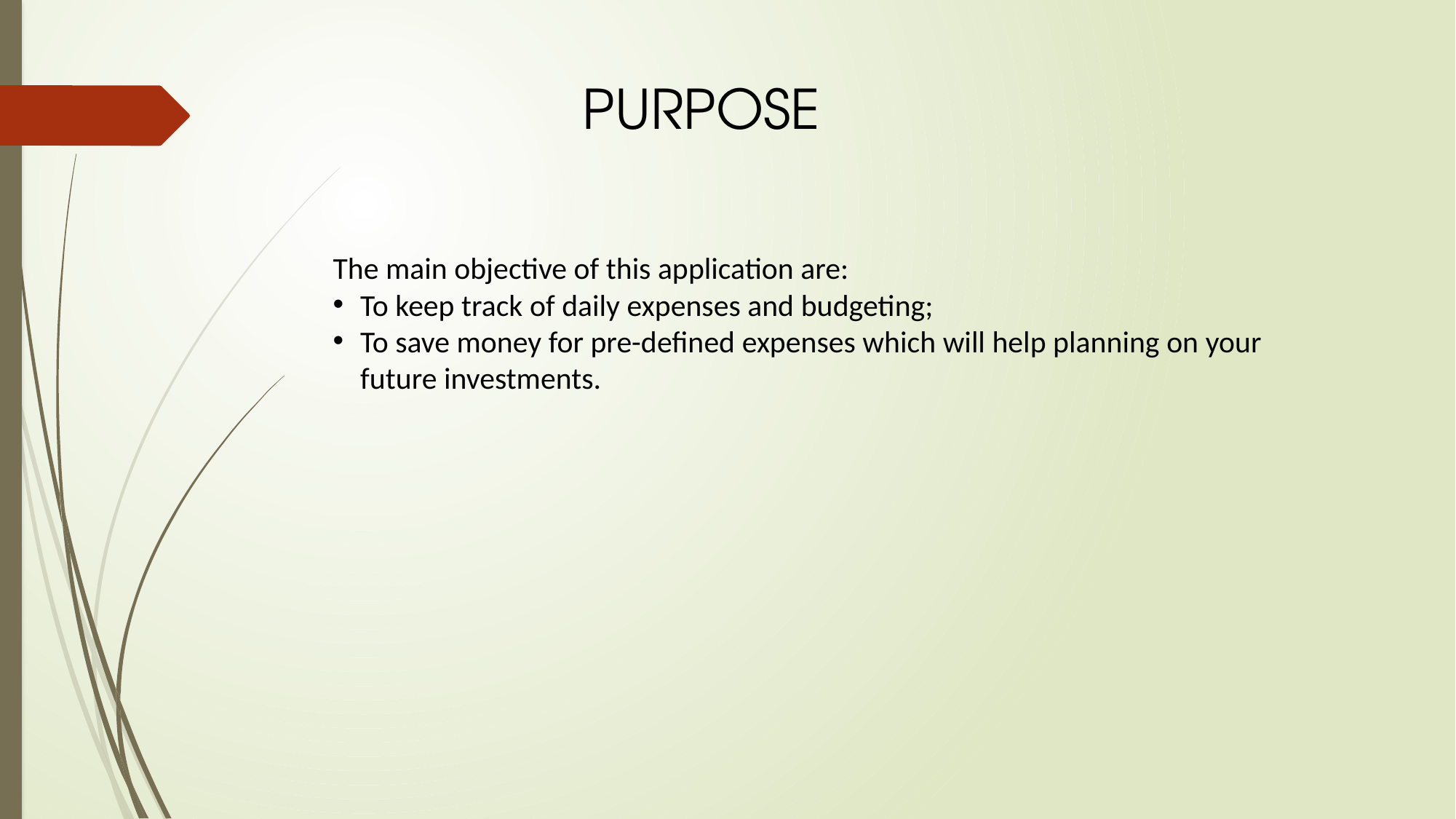

PURPOSE
The main objective of this application are:
To keep track of daily expenses and budgeting;
To save money for pre-defined expenses which will help planning on your future investments.